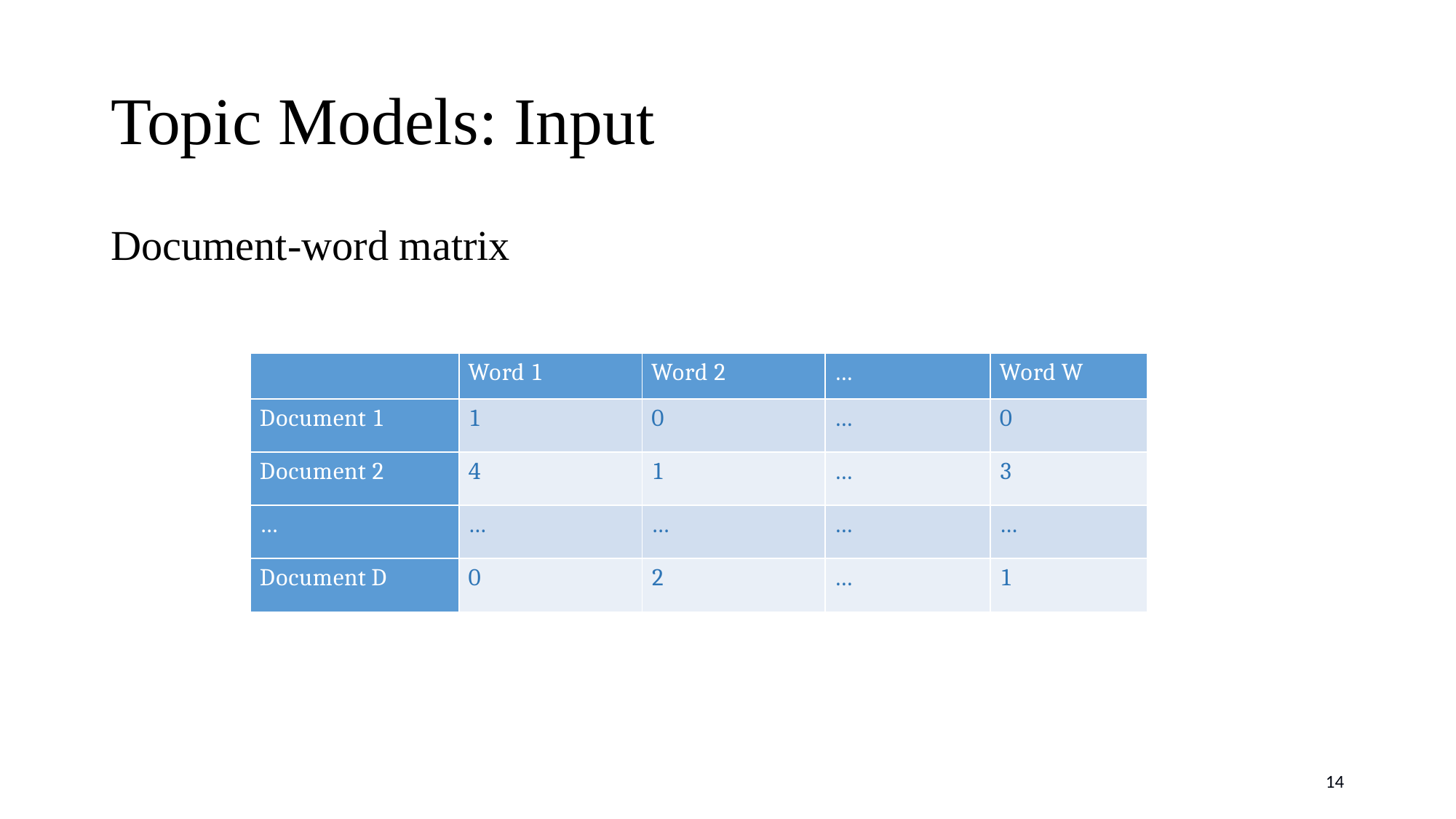

# Topic Models: Input
Document-word matrix

|  | Word 1 | Word 2 | … | Word W |
| --- | --- | --- | --- | --- |
| Document 1 | 1 | 0 | … | 0 |
| Document 2 | 4 | 1 | … | 3 |
| … | … | … | … | … |
| Document D | 0 | 2 | … | 1 |
14